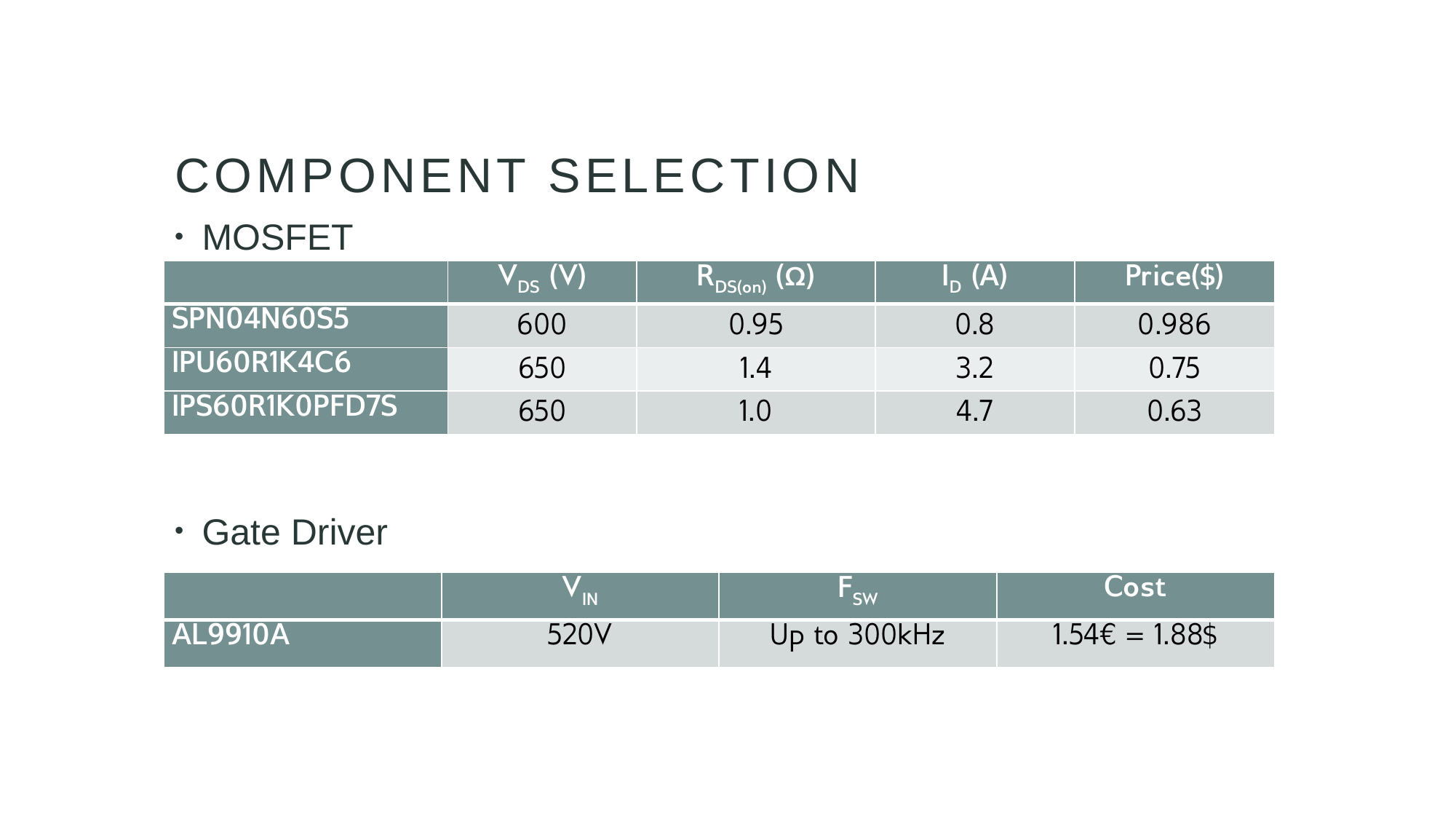

# COMponent Selectıon
MOSFET

Gate Driver

|  | VDS (V) | RDS(on) (Ω) | ID (A) | Price($) |
| --- | --- | --- | --- | --- |
| SPN04N60S5 | 600 | 0.95 | 0.8 | 0.986 |
| IPU60R1K4C6 | 650 | 1.4 | 3.2 | 0.75 |
| IPS60R1K0PFD7S | 650 | 1.0 | 4.7 | 0.63 |
|  | VIN | FSW | Cost |
| --- | --- | --- | --- |
| AL9910A | 520V | Up to 300kHz | 1.54€ = 1.88$ |